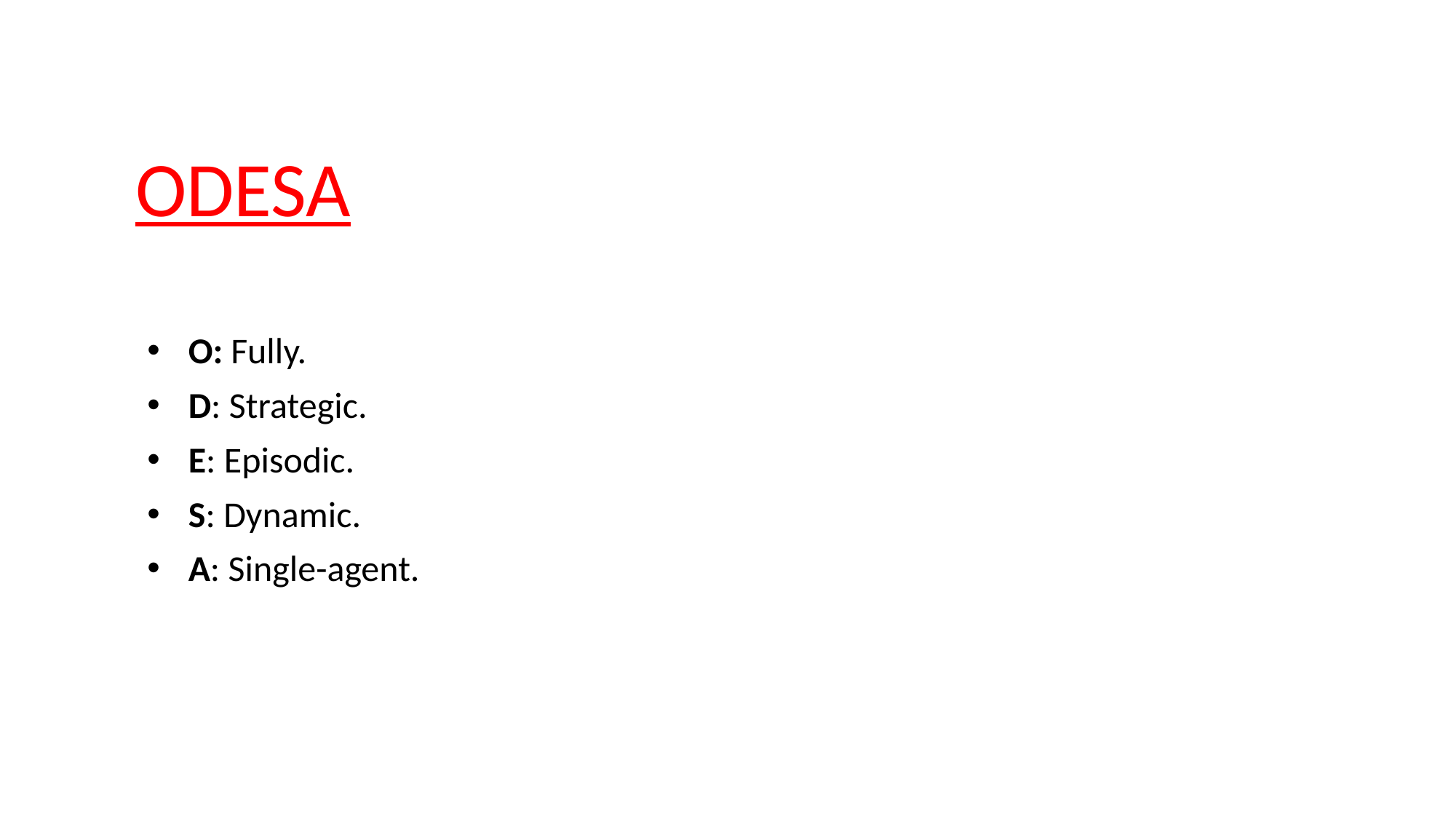

# ODESA

O: Fully.
D: Strategic.
E: Episodic.
S: Dynamic.
A: Single-agent.